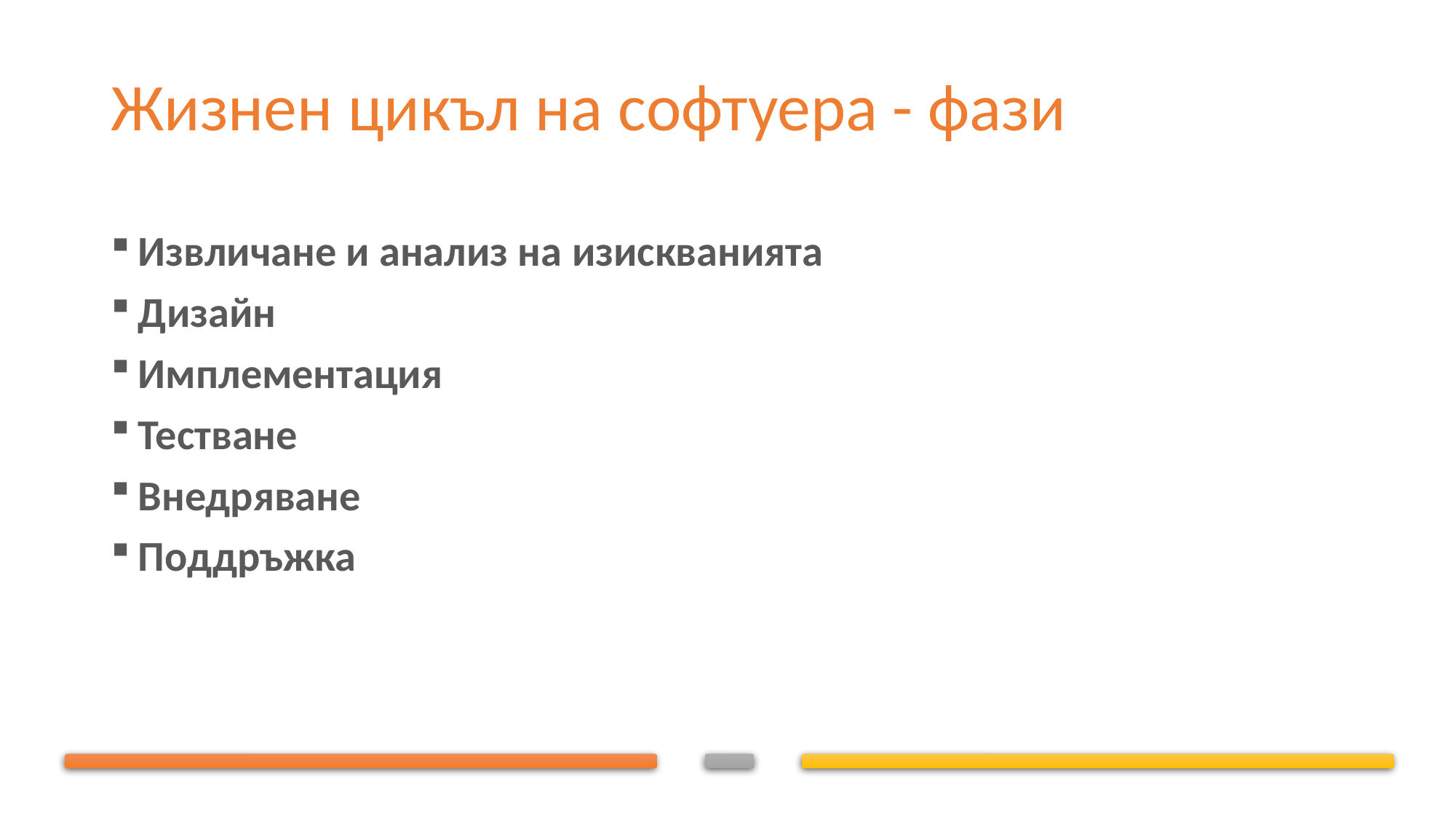

# Жизнен цикъл на софтуера - фази
Извличане и анализ на изискванията
Дизайн
Имплементация
Тестване
Внедряване
Поддръжка